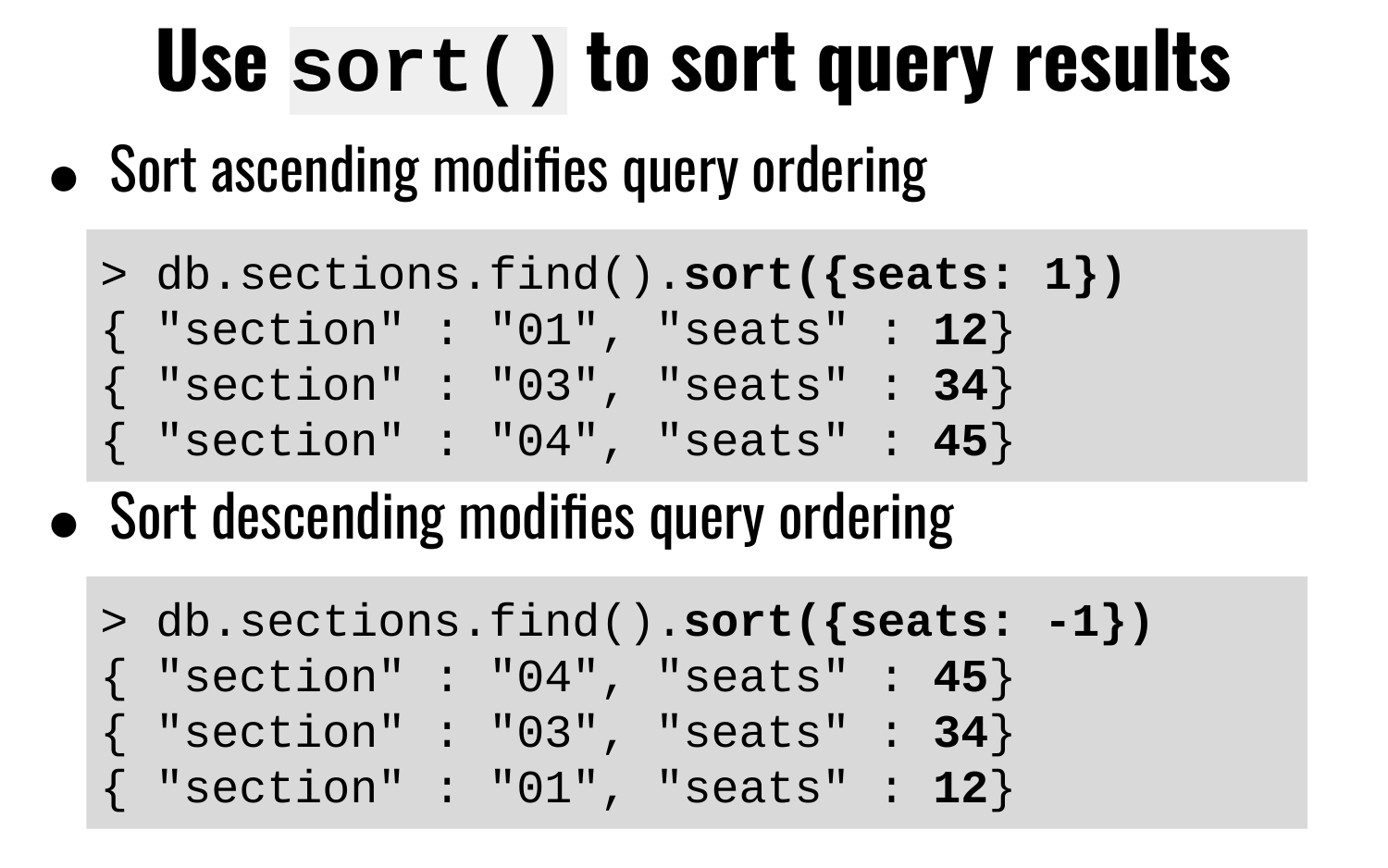

# Use sort() to sort query results
Sort ascending modifies query ordering
Sort descending modifies query ordering
> db.sections.find().sort({seats: 1})
{ "section" : "01", "seats" : 12}
{ "section" : "03", "seats" : 34}
{ "section" : "04", "seats" : 45}
> db.sections.find().sort({seats: -1})
{ "section" : "04", "seats" : 45}
{ "section" : "03", "seats" : 34}
{ "section" : "01", "seats" : 12}